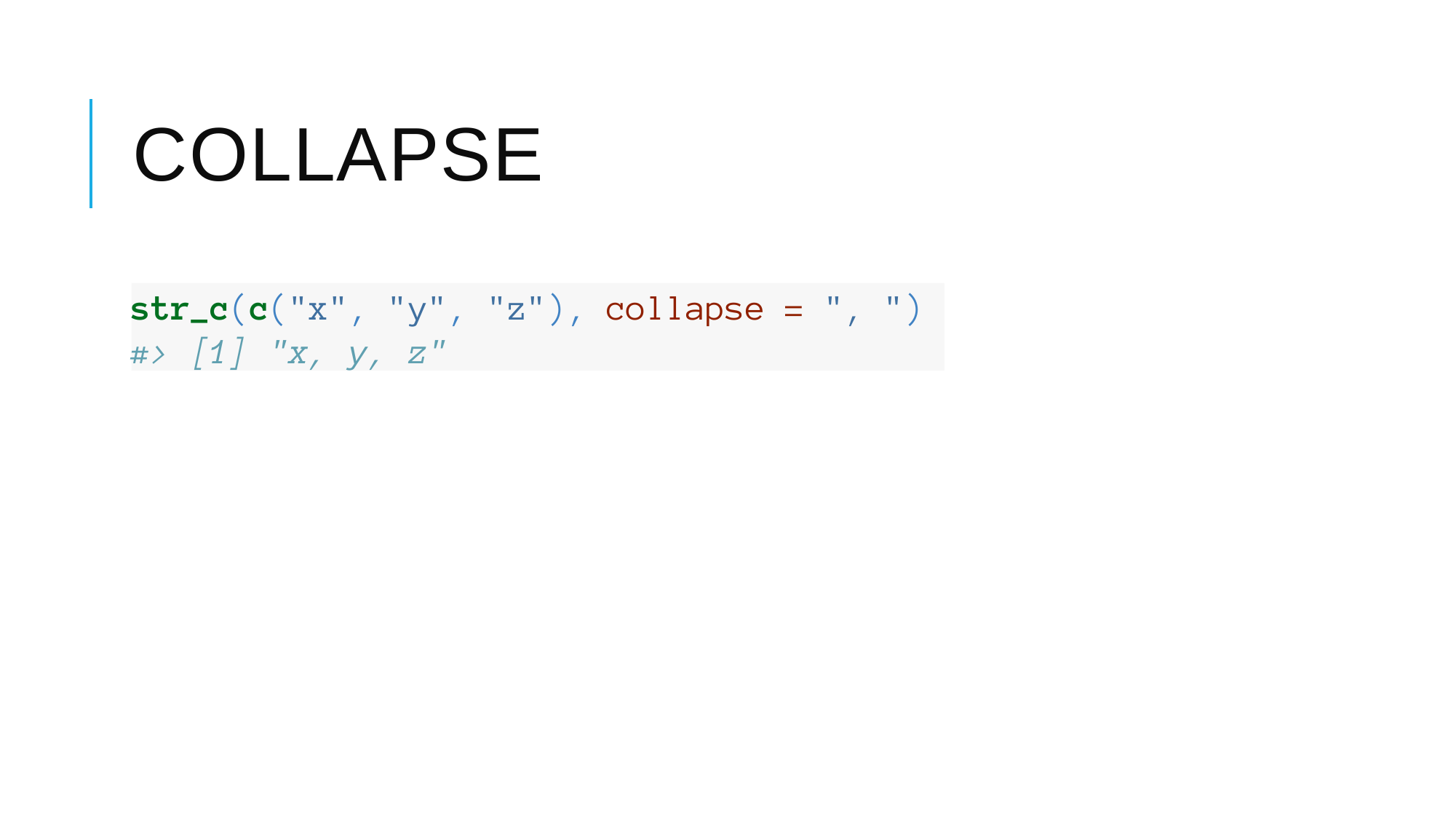

# collapse
str_c(c("x", "y", "z"), collapse = ", ")
#> [1] "x, y, z"